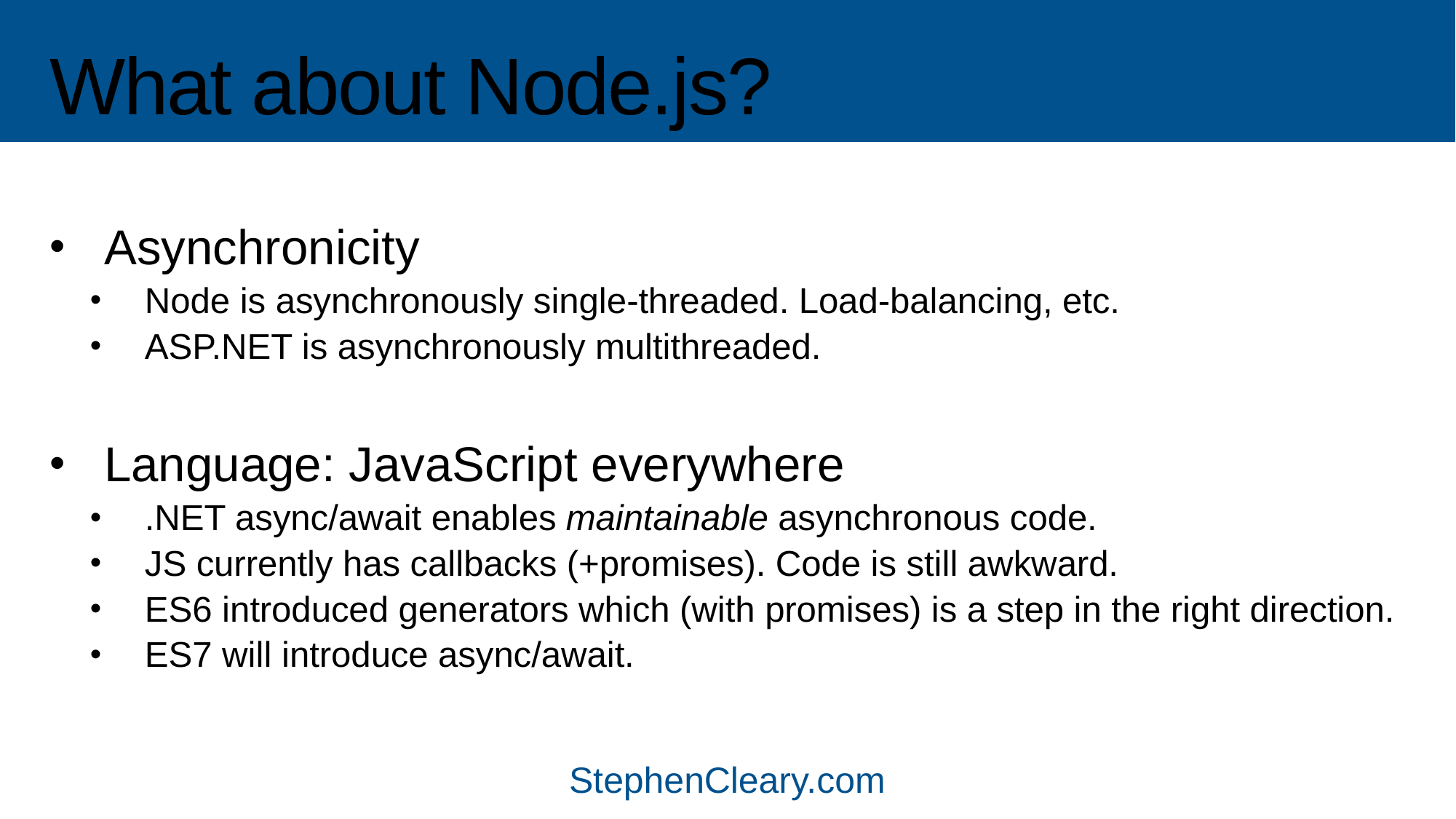

# What about Node.js?

Asynchronicity
Node is asynchronously single-threaded. Load-balancing, etc.
ASP.NET is asynchronously multithreaded.

Language: JavaScript everywhere
.NET async/await enables maintainable asynchronous code.
JS currently has callbacks (+promises). Code is still awkward.
ES6 introduced generators which (with promises) is a step in the right direction.
ES7 will introduce async/await.